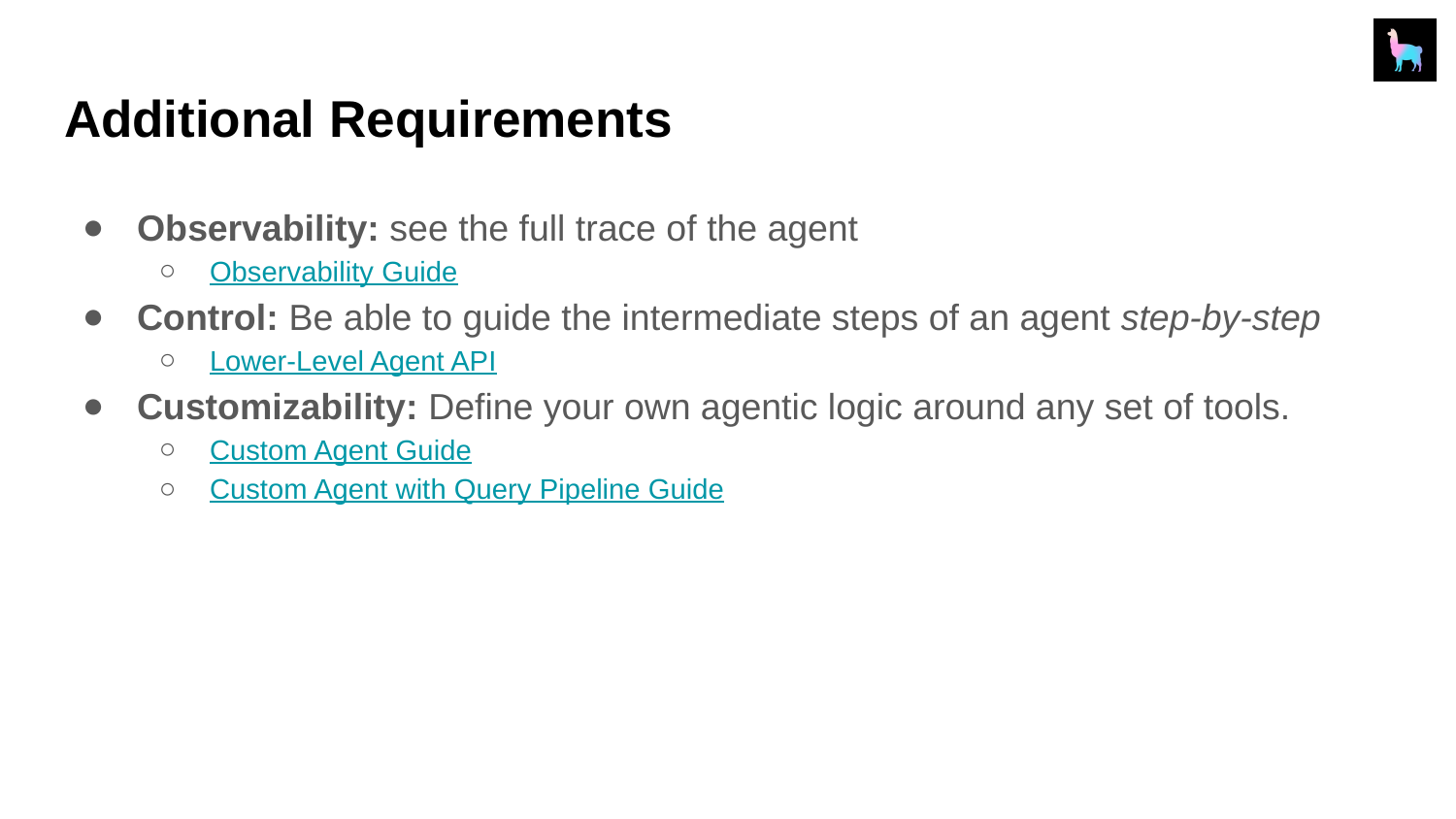

# Additional Requirements
Observability: see the full trace of the agent
Observability Guide
Control: Be able to guide the intermediate steps of an agent step-by-step
Lower-Level Agent API
Customizability: Define your own agentic logic around any set of tools.
Custom Agent Guide
Custom Agent with Query Pipeline Guide